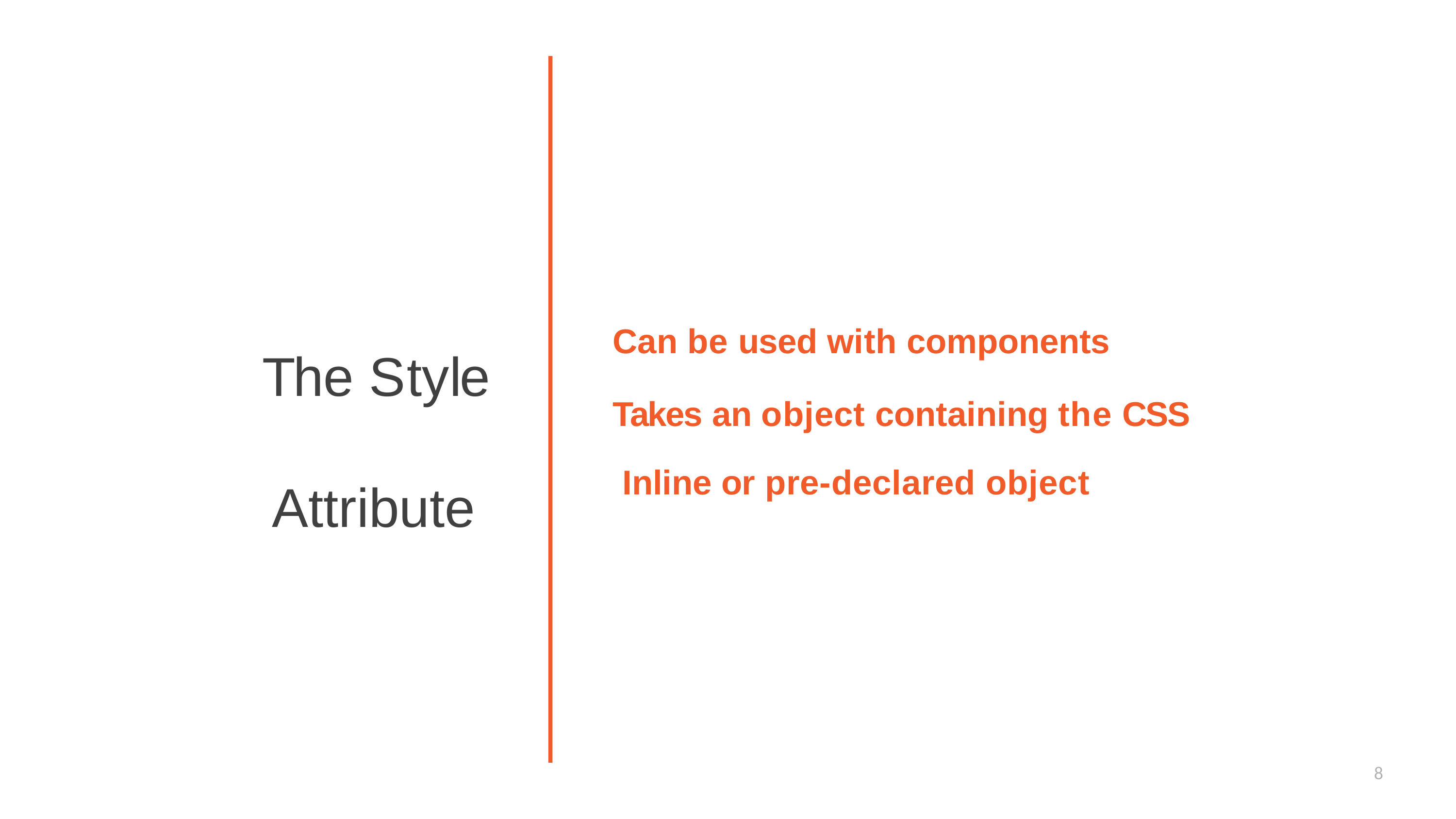

# Can be used with components
Takes an object containing the CSS  Inline or pre-declared object
The Style  Attribute
8